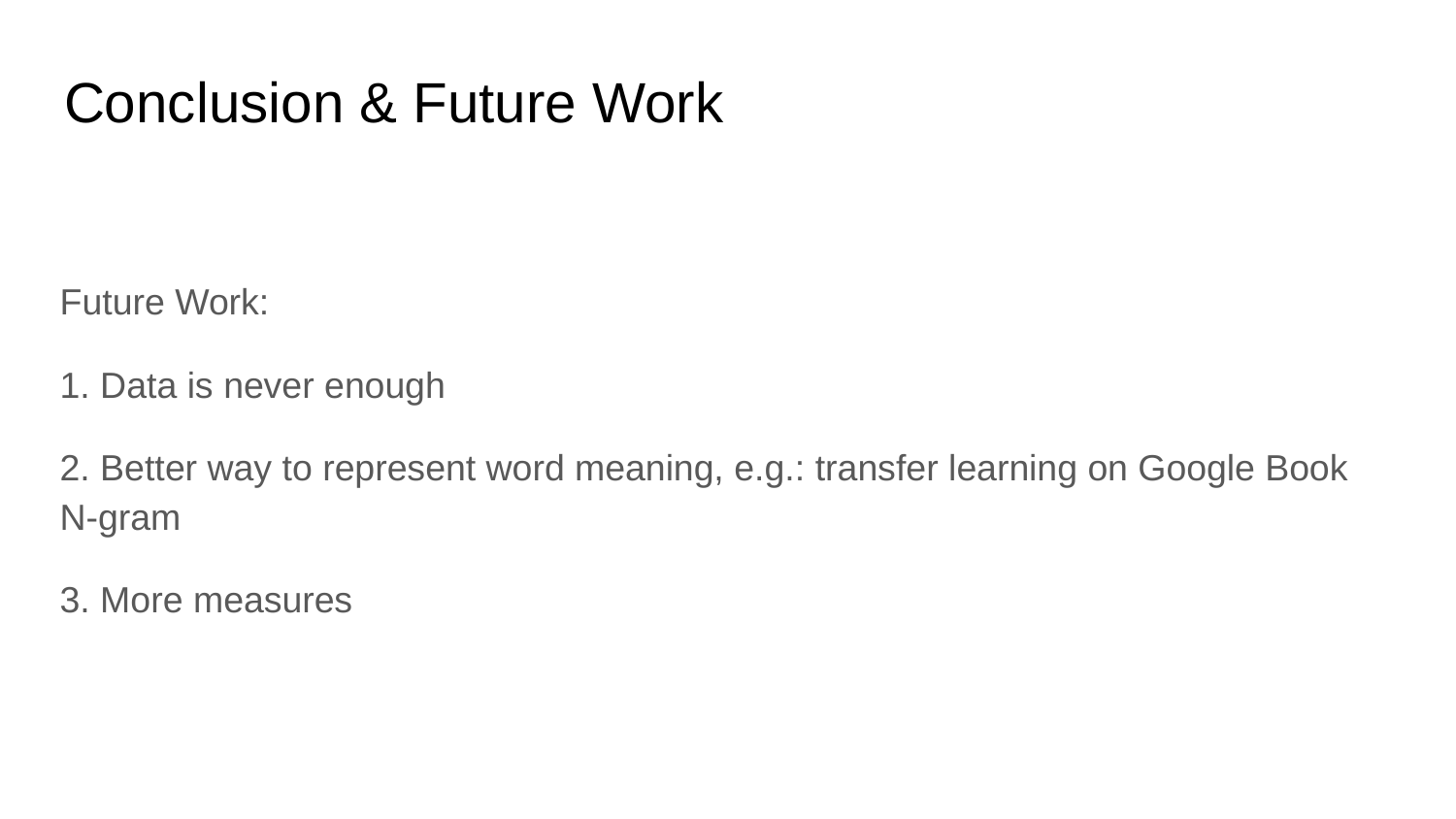

# Conclusion & Future Work

Future Work:
1. Data is never enough
2. Better way to represent word meaning, e.g.: transfer learning on Google Book N-gram
3. More measures